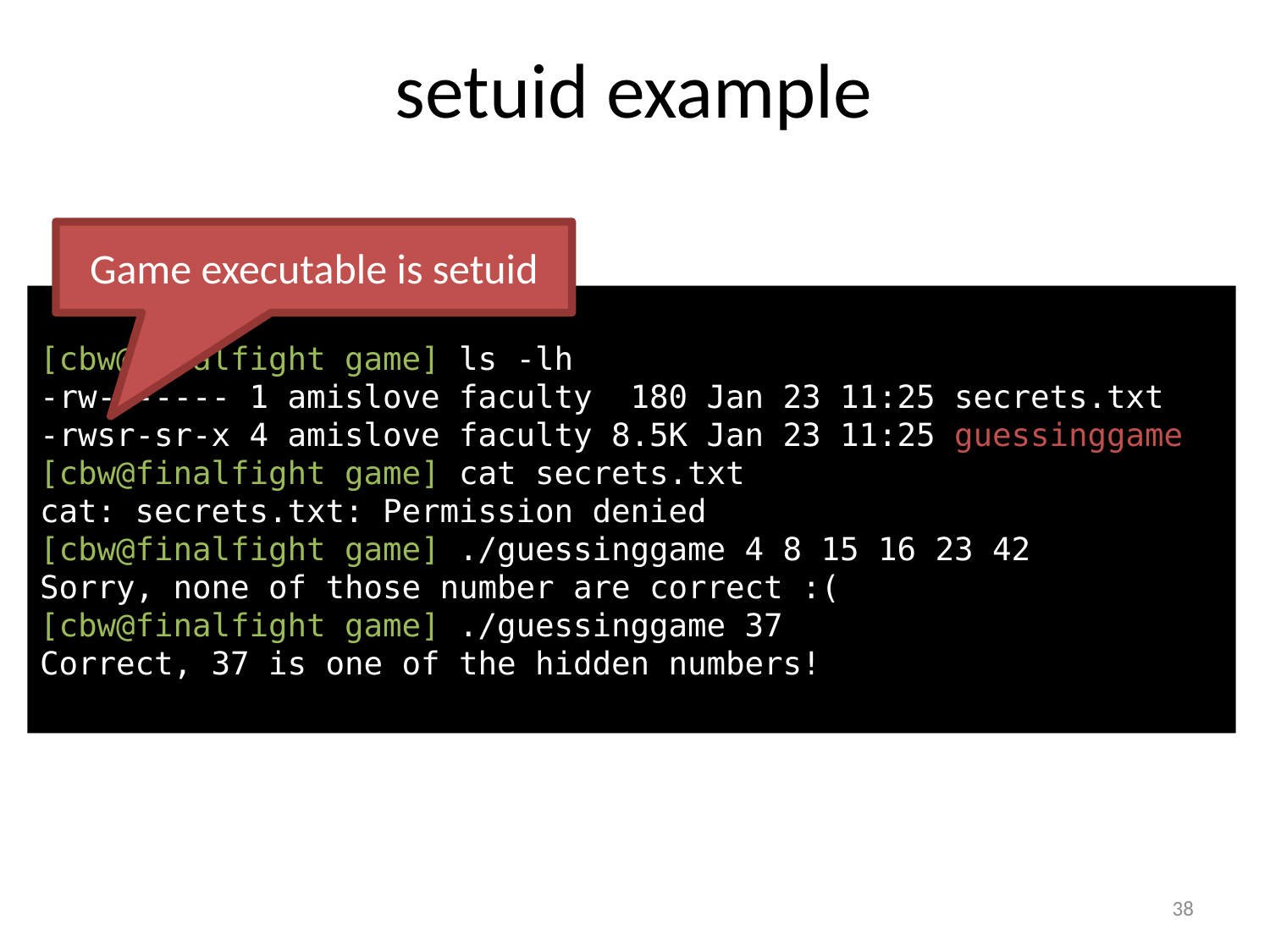

# setuid example
Game executable is setuid
[cbw@finalfight game] ls -lh
-rw------- 1 amislove faculty  180 Jan 23 11:25 secrets.txt
-rwsr-sr-x 4 amislove faculty 8.5K Jan 23 11:25 guessinggame
[cbw@finalfight game] cat secrets.txt
cat: secrets.txt: Permission denied
[cbw@finalfight game] ./guessinggame 4 8 15 16 23 42
Sorry, none of those number are correct :(
[cbw@finalfight game] ./guessinggame 37
Correct, 37 is one of the hidden numbers!
38